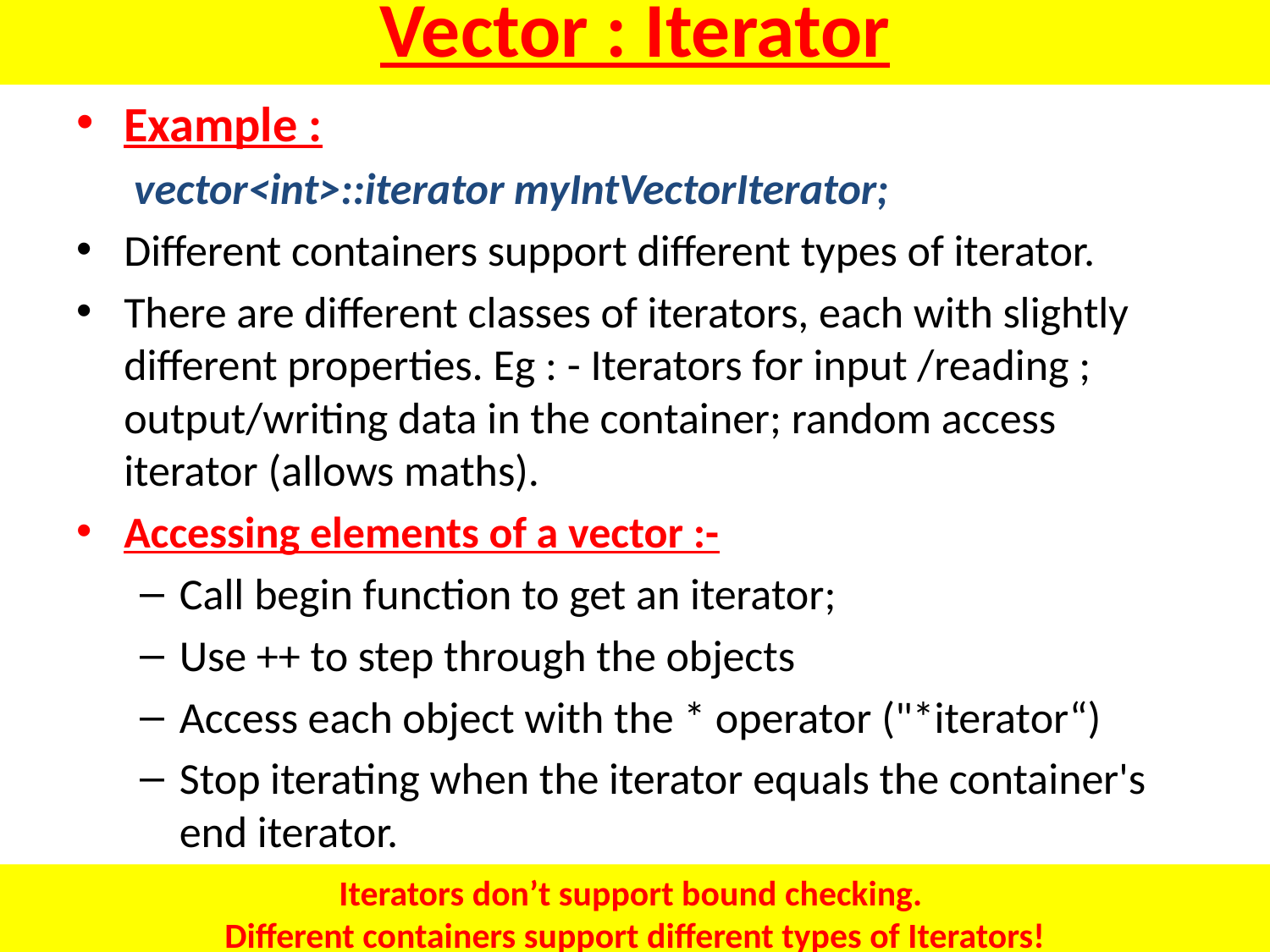

# Vector : Iterator
Example :
	 vector<int>::iterator myIntVectorIterator;
Different containers support different types of iterator.
There are different classes of iterators, each with slightly different properties. Eg : - Iterators for input /reading ; output/writing data in the container; random access iterator (allows maths).
Accessing elements of a vector :-
Call begin function to get an iterator;
Use ++ to step through the objects
Access each object with the * operator ("*iterator“)
Stop iterating when the iterator equals the container's end iterator.

Iterators don’t support bound checking.
Different containers support different types of Iterators!